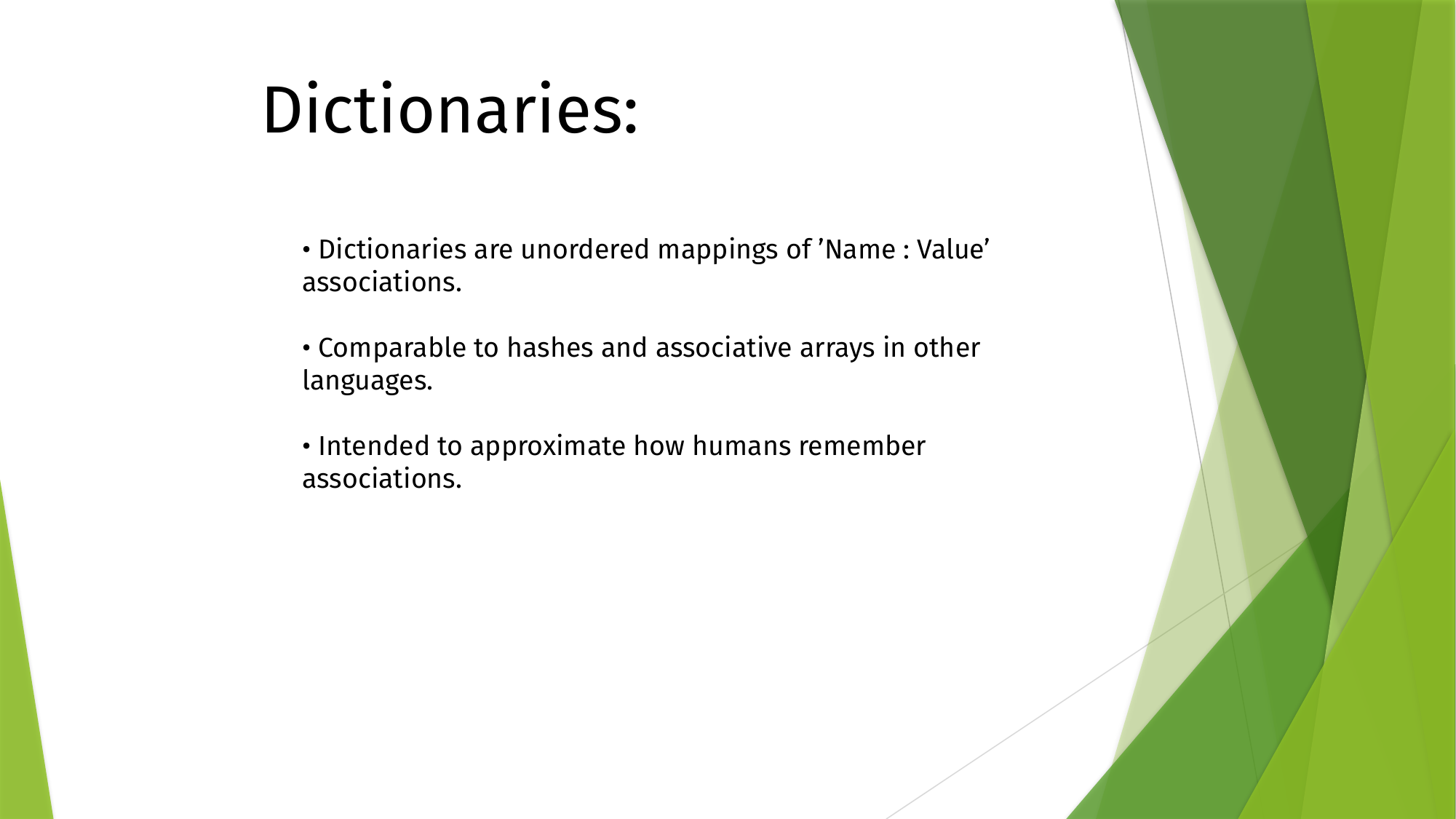

Dictionaries:
• Dictionaries are unordered mappings of ’Name : Value’ associations.

• Comparable to hashes and associative arrays in other languages.

• Intended to approximate how humans remember associations.